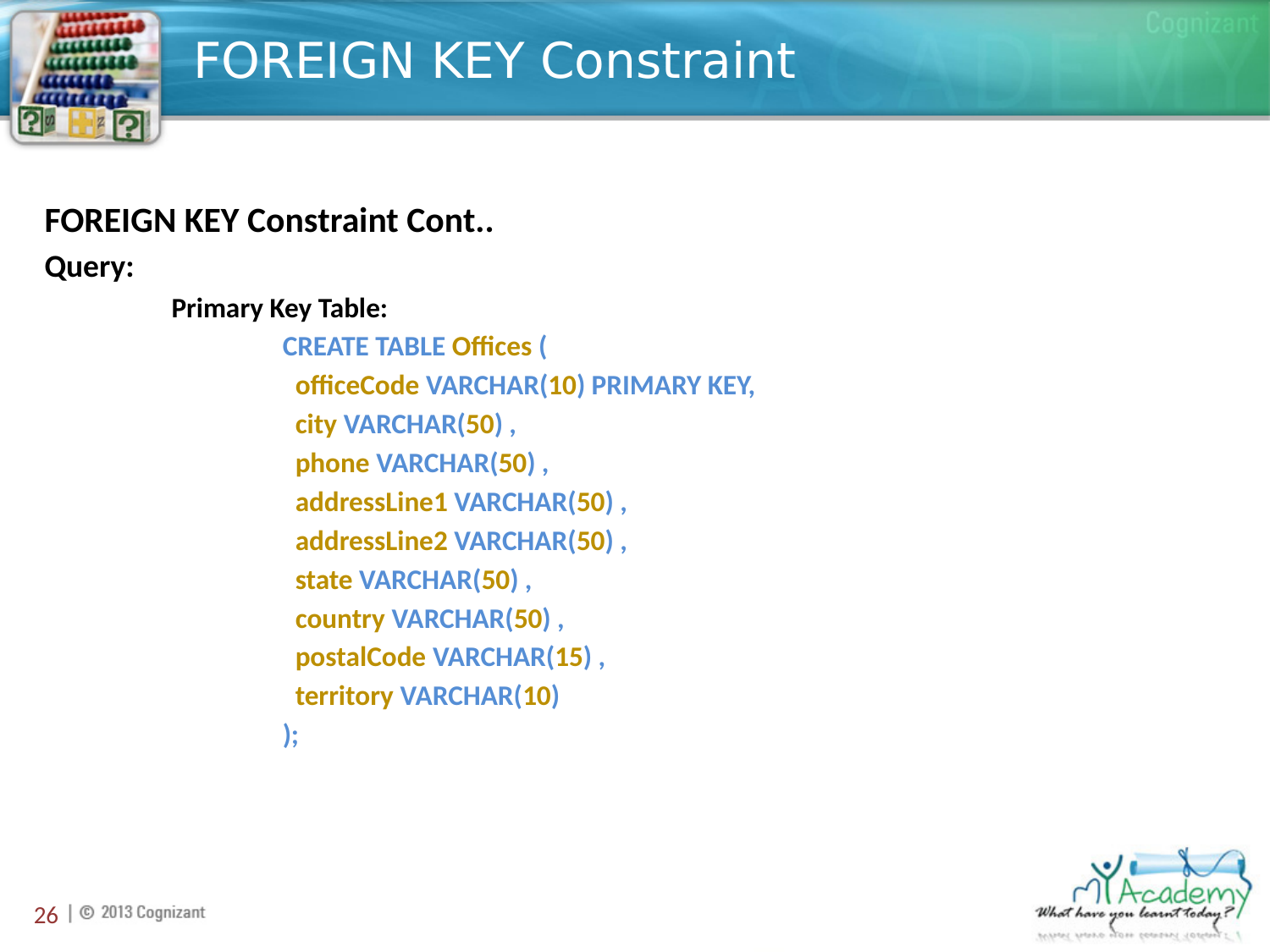

# FOREIGN KEY Constraint
FOREIGN KEY Constraint Cont..
Query:
	Primary Key Table:
CREATE TABLE Offices (
  officeCode VARCHAR(10) PRIMARY KEY,
  city VARCHAR(50) ,
  phone VARCHAR(50) ,
  addressLine1 VARCHAR(50) ,
  addressLine2 VARCHAR(50) ,
  state VARCHAR(50) ,
  country VARCHAR(50) ,
  postalCode VARCHAR(15) ,
  territory VARCHAR(10)
);

26